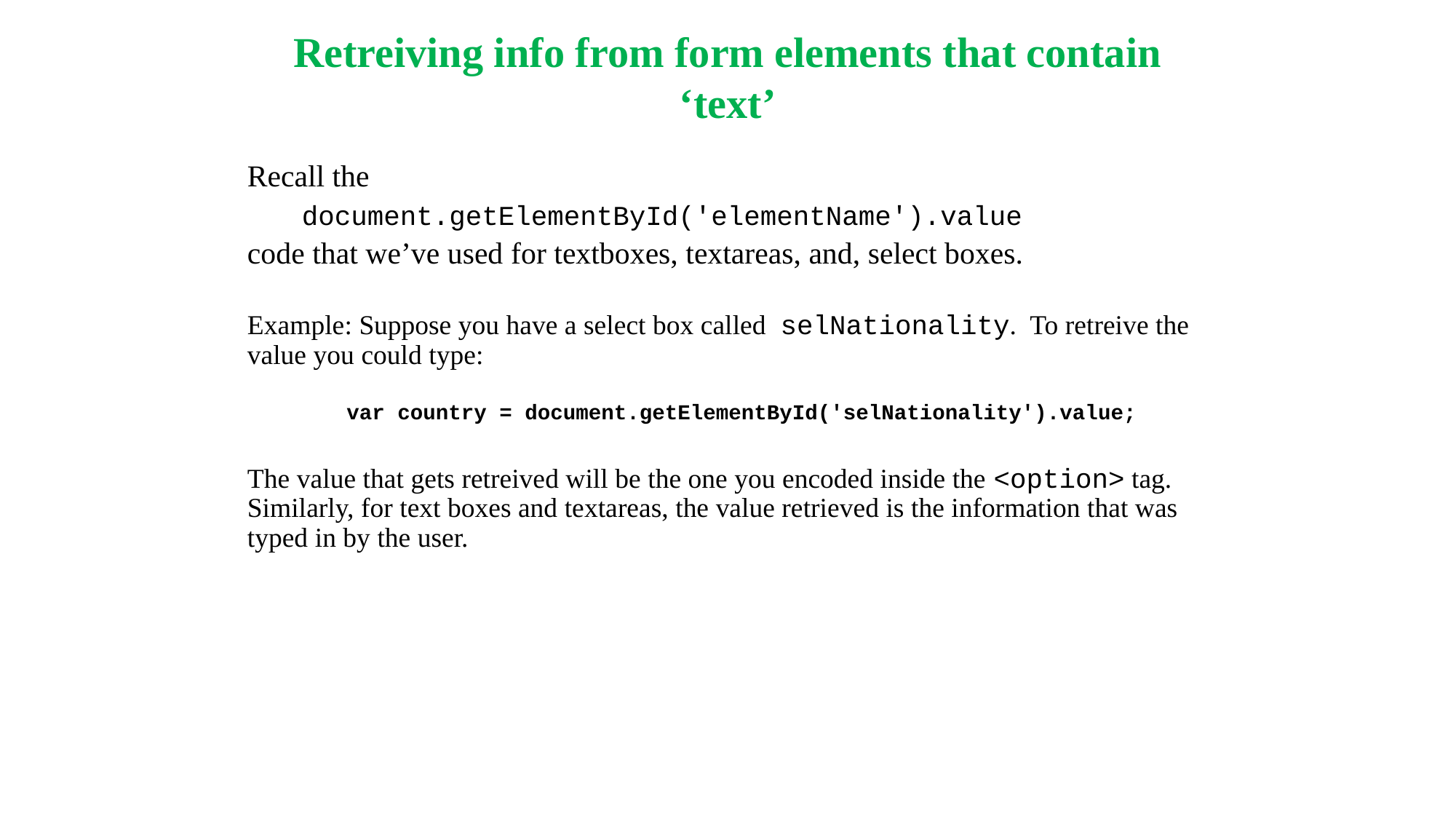

# Retreiving info from form elements that contain ‘text’
Recall the
   document.getElementById('elementName').value
code that we’ve used for textboxes, textareas, and, select boxes.

Example: Suppose you have a select box called  selNationality.  To retreive the value you could type:

var country = document.getElementById('selNationality').value;

The value that gets retreived will be the one you encoded inside the <option> tag.  Similarly, for text boxes and textareas, the value retrieved is the information that was typed in by the user.